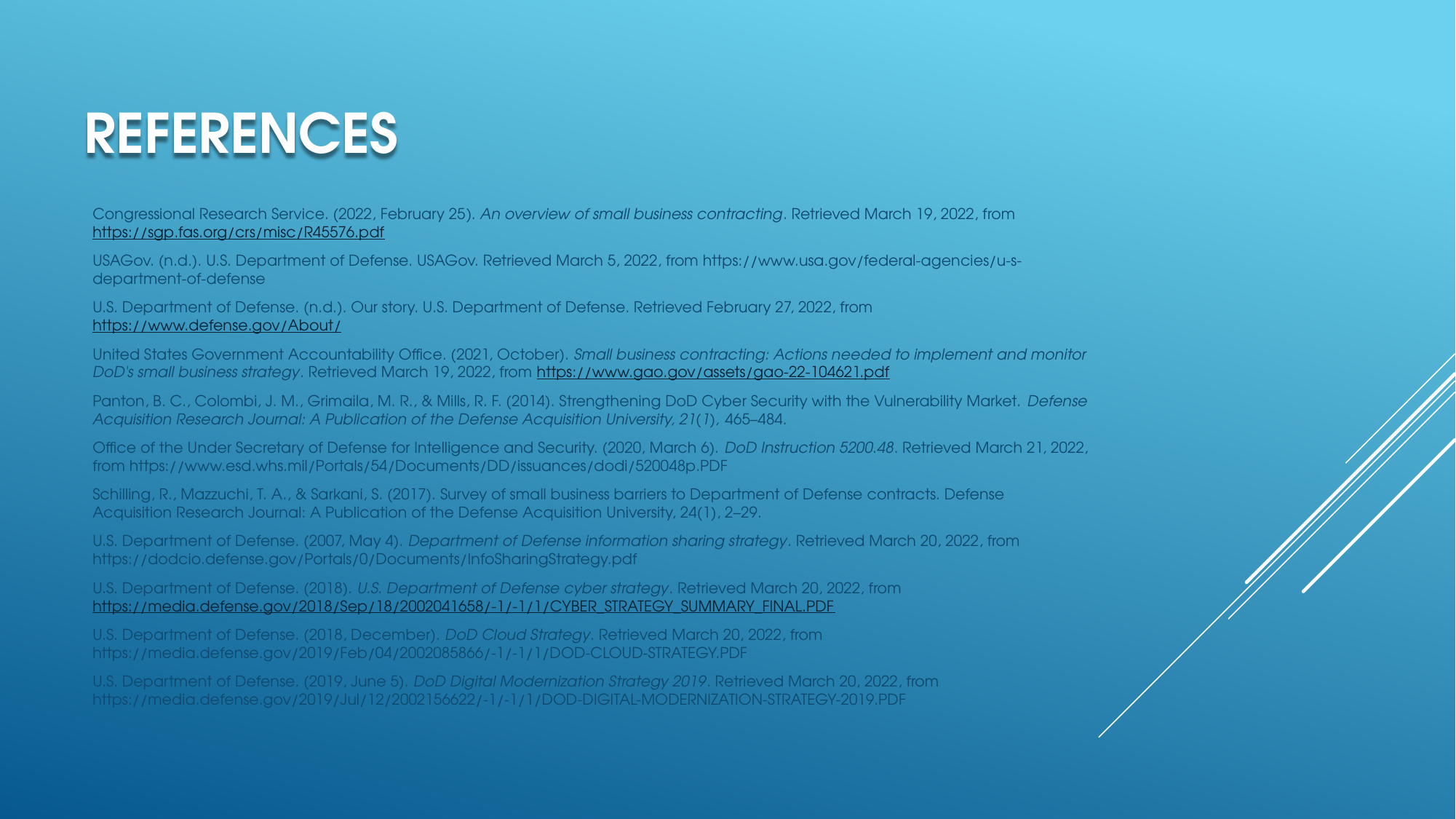

# References
Congressional Research Service. (2022, February 25). An overview of small business contracting. Retrieved March 19, 2022, from https://sgp.fas.org/crs/misc/R45576.pdf
USAGov. (n.d.). U.S. Department of Defense. USAGov. Retrieved March 5, 2022, from https://www.usa.gov/federal-agencies/u-s-department-of-defense
U.S. Department of Defense. (n.d.). Our story. U.S. Department of Defense. Retrieved February 27, 2022, from https://www.defense.gov/About/
United States Government Accountability Office. (2021, October). Small business contracting: Actions needed to implement and monitor DoD's small business strategy. Retrieved March 19, 2022, from https://www.gao.gov/assets/gao-22-104621.pdf
Panton, B. C., Colombi, J. M., Grimaila, M. R., & Mills, R. F. (2014). Strengthening DoD Cyber Security with the Vulnerability Market. Defense Acquisition Research Journal: A Publication of the Defense Acquisition University, 21(1), 465–484.
Office of the Under Secretary of Defense for Intelligence and Security. (2020, March 6). DoD Instruction 5200.48. Retrieved March 21, 2022, from https://www.esd.whs.mil/Portals/54/Documents/DD/issuances/dodi/520048p.PDF
Schilling, R., Mazzuchi, T. A., & Sarkani, S. (2017). Survey of small business barriers to Department of Defense contracts. Defense Acquisition Research Journal: A Publication of the Defense Acquisition University, 24(1), 2–29.
U.S. Department of Defense. (2007, May 4). Department of Defense information sharing strategy. Retrieved March 20, 2022, from https://dodcio.defense.gov/Portals/0/Documents/InfoSharingStrategy.pdf
U.S. Department of Defense. (2018). U.S. Department of Defense cyber strategy. Retrieved March 20, 2022, from https://media.defense.gov/2018/Sep/18/2002041658/-1/-1/1/CYBER_STRATEGY_SUMMARY_FINAL.PDF
U.S. Department of Defense. (2018, December). DoD Cloud Strategy. Retrieved March 20, 2022, from https://media.defense.gov/2019/Feb/04/2002085866/-1/-1/1/DOD-CLOUD-STRATEGY.PDF
U.S. Department of Defense. (2019, June 5). DoD Digital Modernization Strategy 2019. Retrieved March 20, 2022, from https://media.defense.gov/2019/Jul/12/2002156622/-1/-1/1/DOD-DIGITAL-MODERNIZATION-STRATEGY-2019.PDF